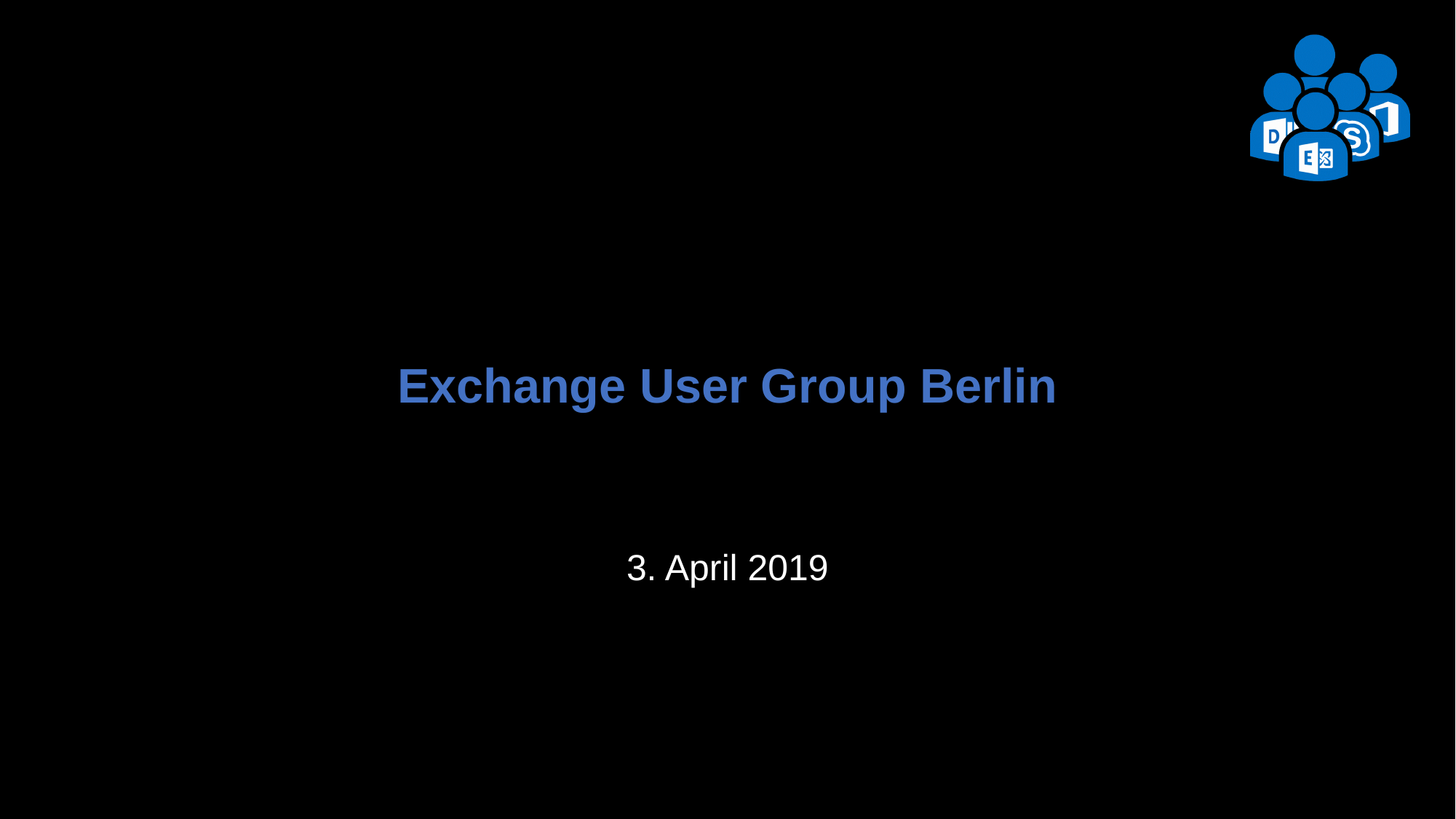

# Exchange User Group Berlin

3. April 2019